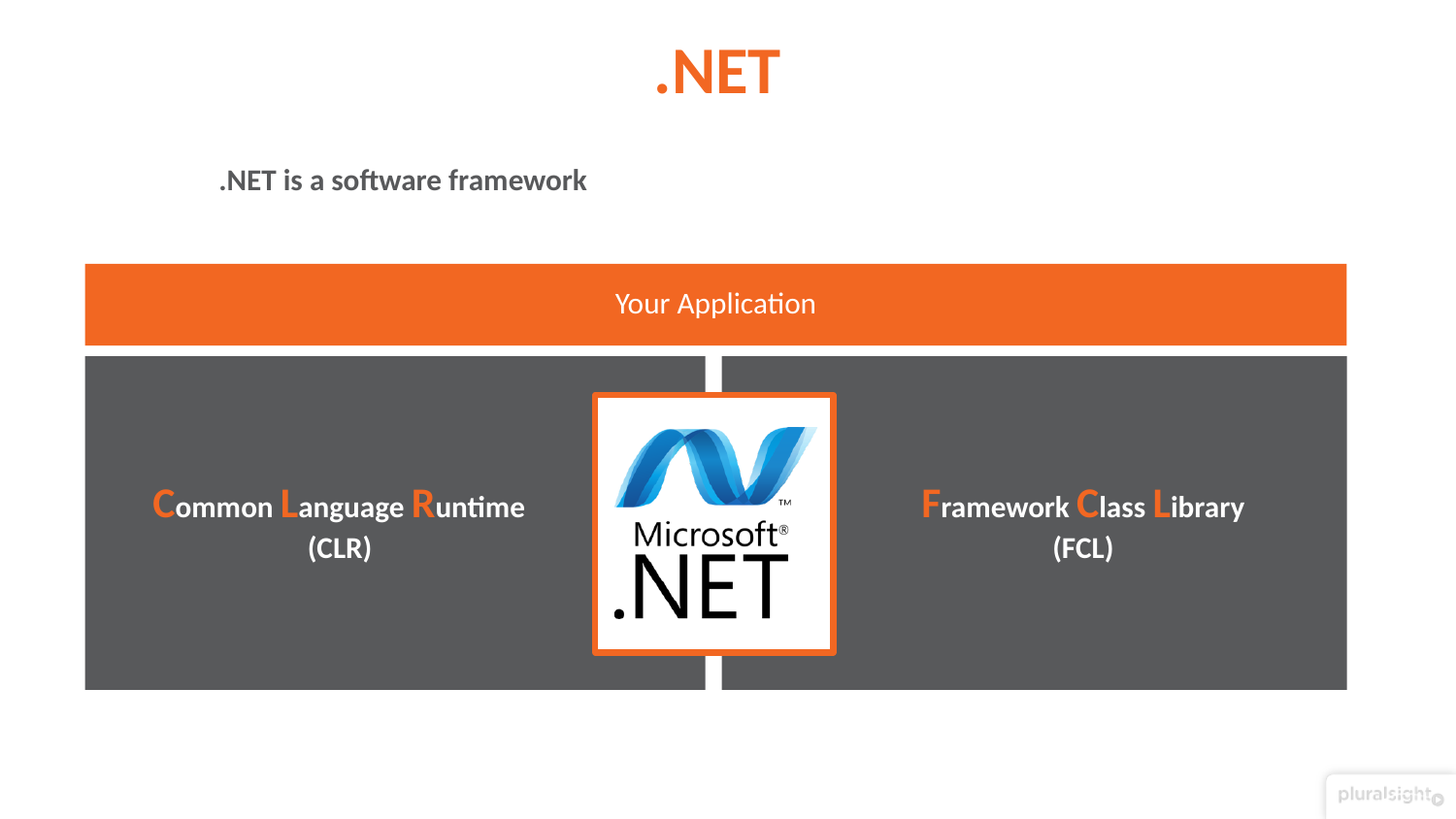

# .NET
	.NET is a software framework
Your Application

Common Language Runtime
(CLR)
Framework Class Library
(FCL)